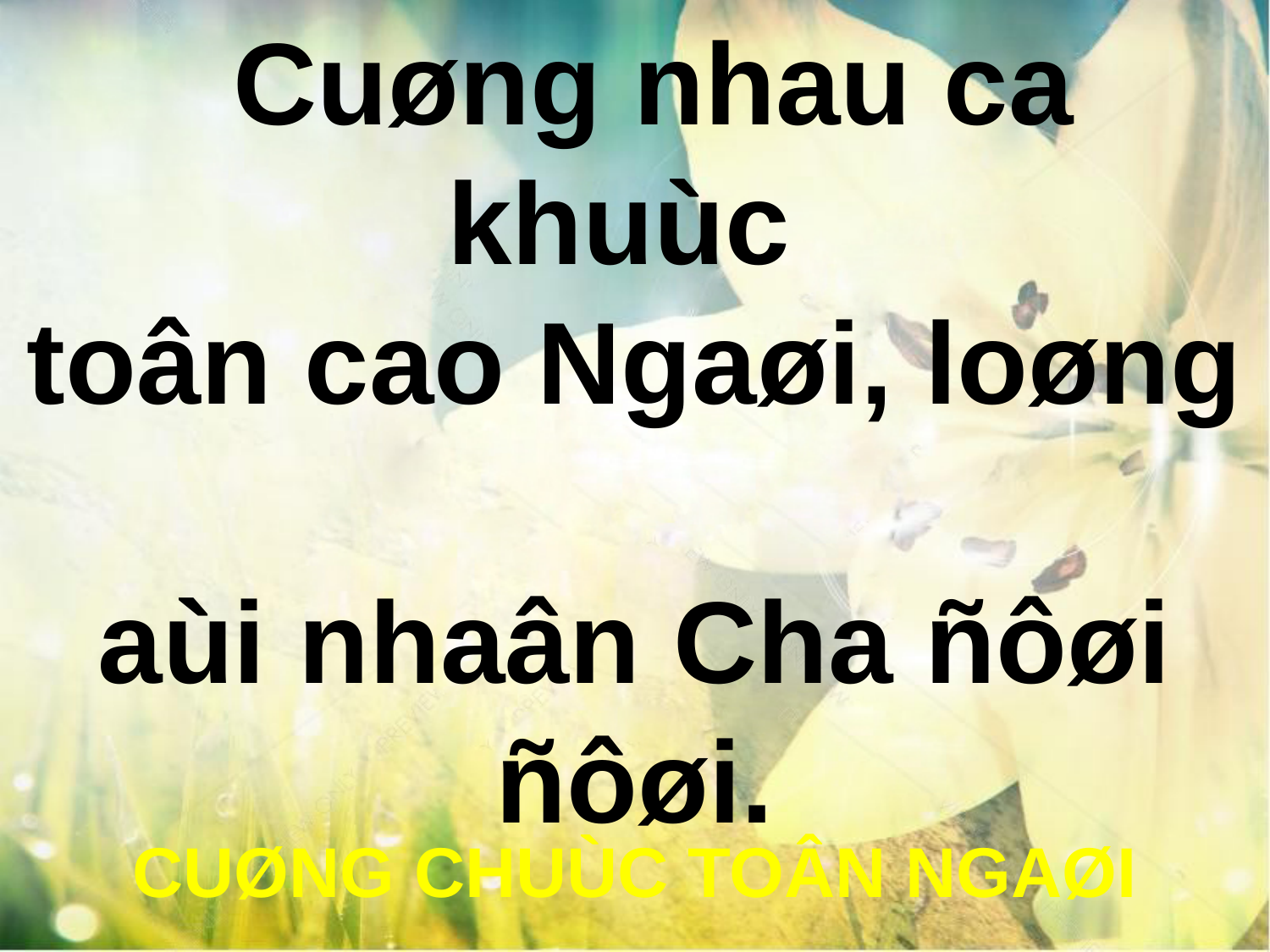

Cuøng nhau ca khuùc
toân cao Ngaøi, loøng
aùi nhaân Cha ñôøi ñôøi.
CUØNG CHUÙC TOÂN NGAØI